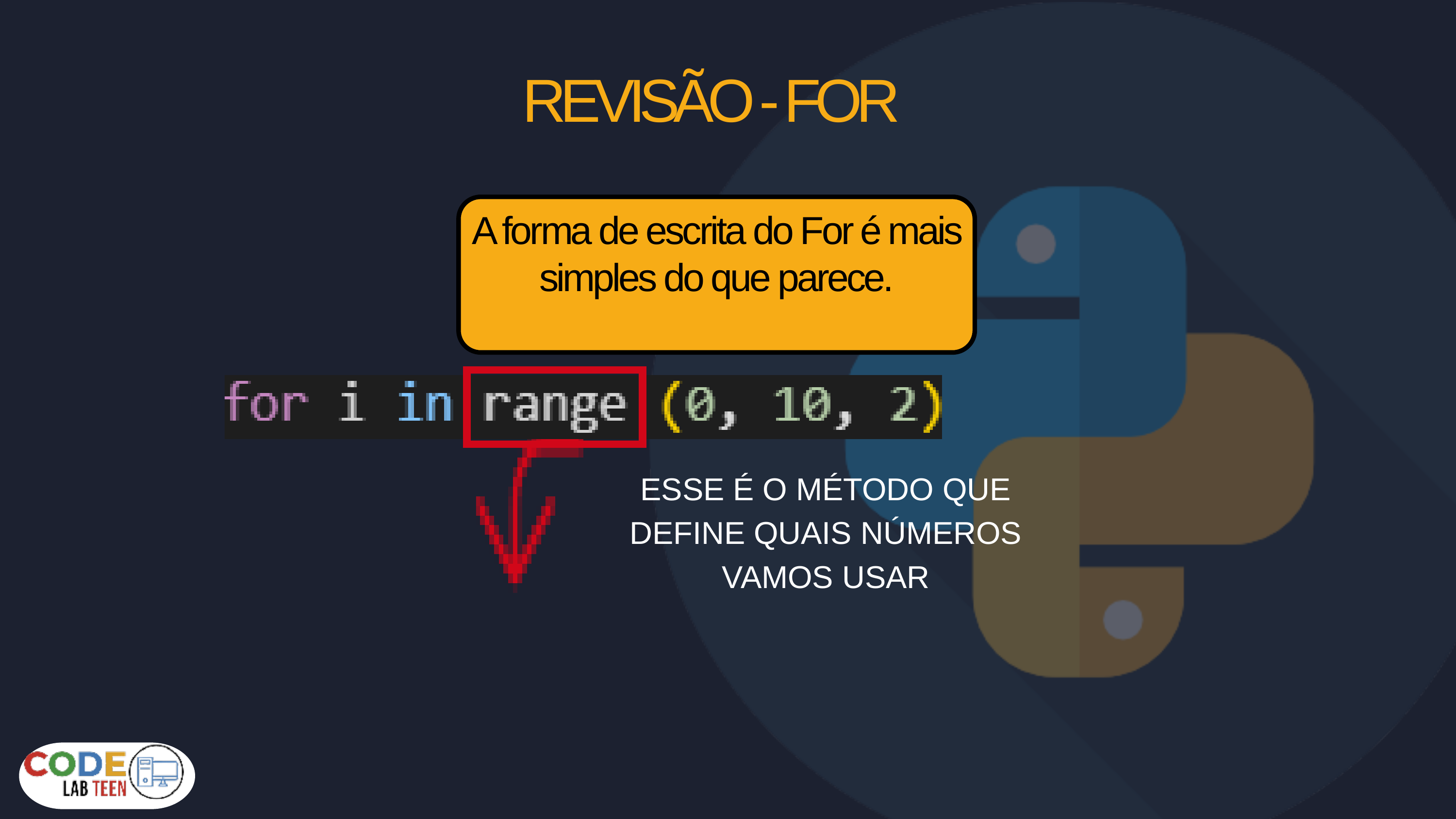

REVISÃO - FOR

A forma de escrita do For é mais simples do que parece.

ESSE É O MÉTODO QUE DEFINE QUAIS NÚMEROS VAMOS USAR